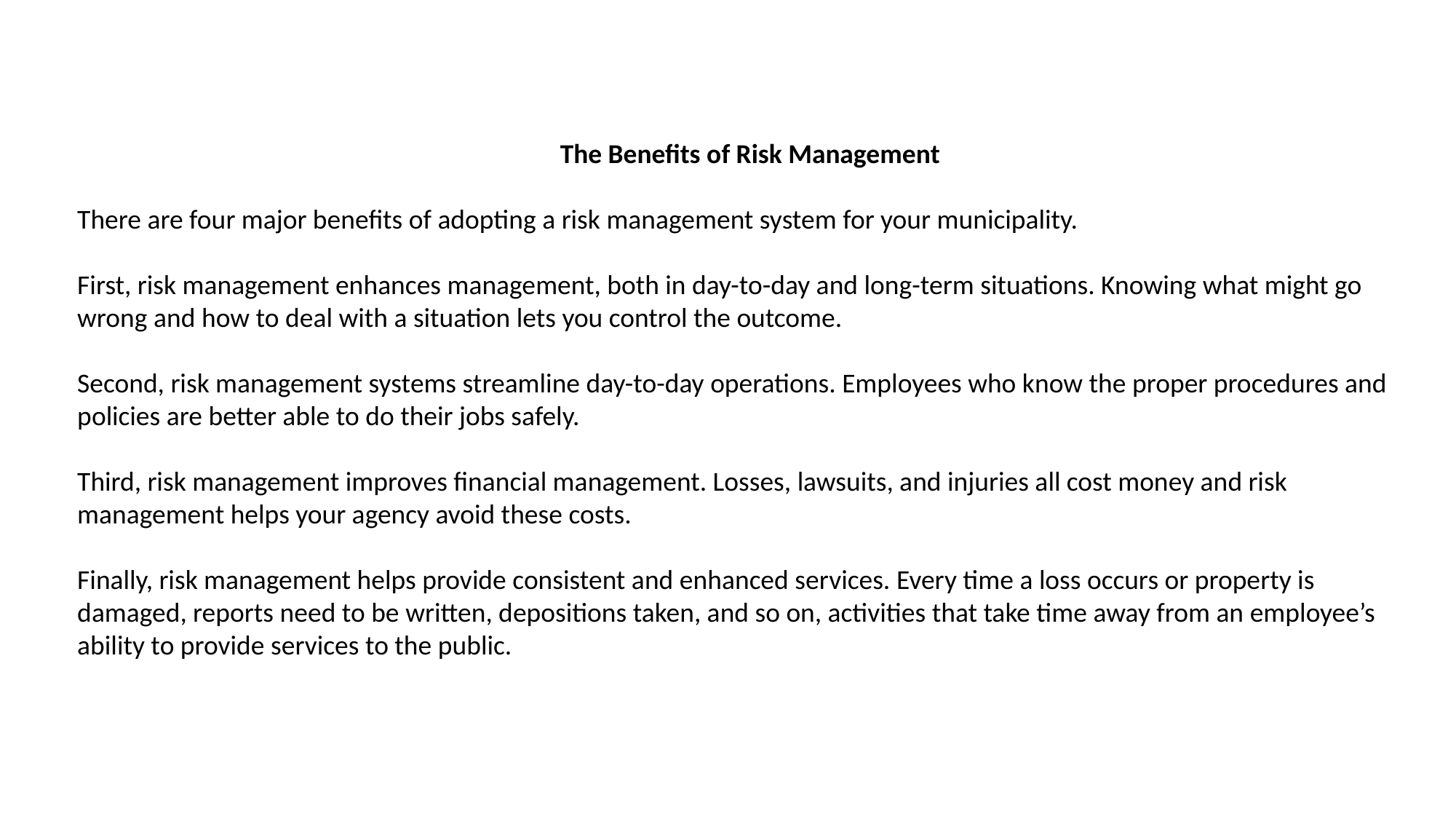

The Benefits of Risk Management

There are four major benefits of adopting a risk management system for your municipality.

First, risk management enhances management, both in day-to-day and long-term situations. Knowing what might go wrong and how to deal with a situation lets you control the outcome.

Second, risk management systems streamline day-to-day operations. Employees who know the proper procedures and policies are better able to do their jobs safely.

Third, risk management improves financial management. Losses, lawsuits, and injuries all cost money and risk management helps your agency avoid these costs.

Finally, risk management helps provide consistent and enhanced services. Every time a loss occurs or property is damaged, reports need to be written, depositions taken, and so on, activities that take time away from an employee’s ability to provide services to the public.